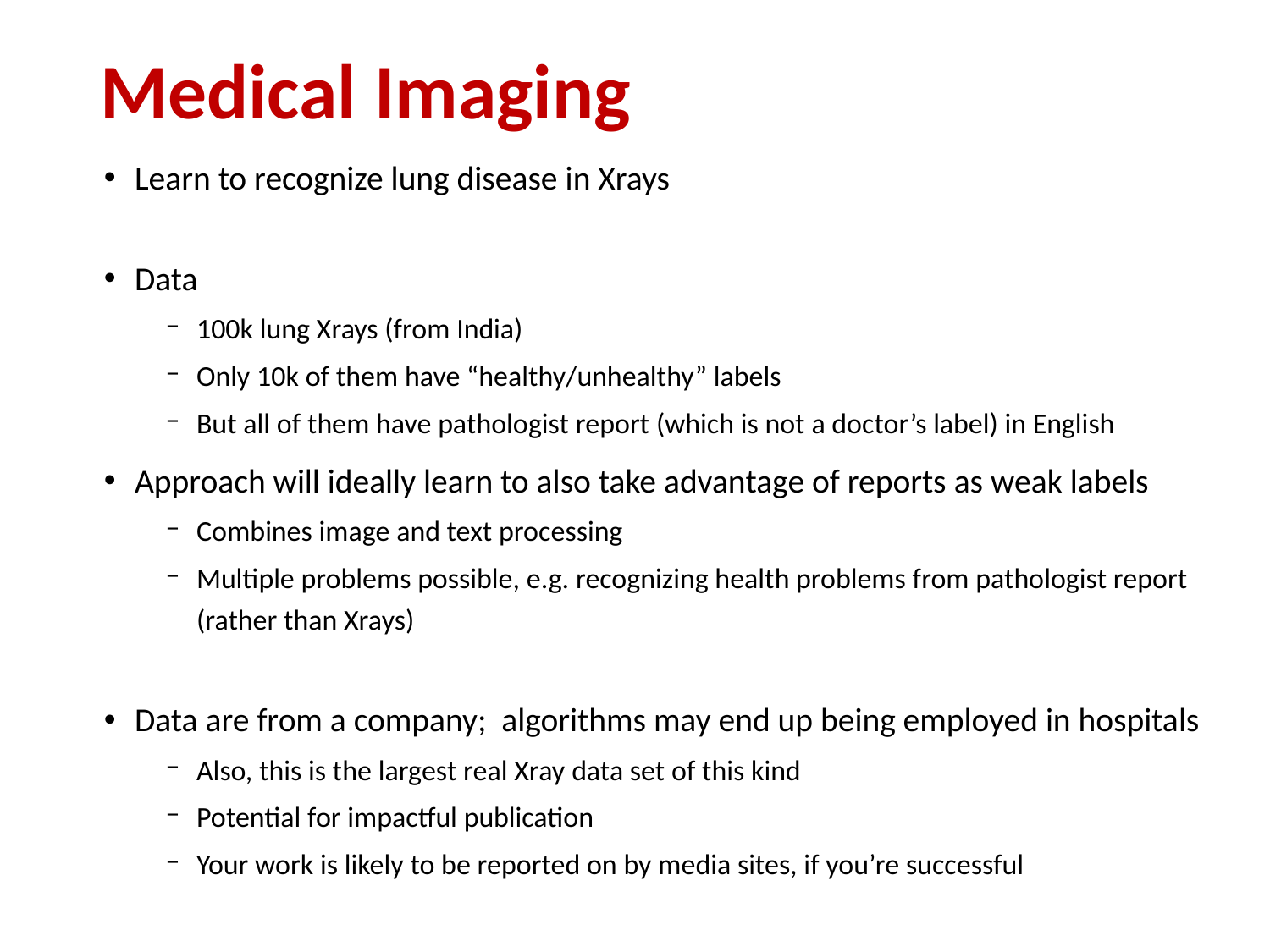

# Medical Imaging
Learn to recognize lung disease in Xrays

Data
100k lung Xrays (from India)
Only 10k of them have “healthy/unhealthy” labels
But all of them have pathologist report (which is not a doctor’s label) in English
Approach will ideally learn to also take advantage of reports as weak labels
Combines image and text processing
Multiple problems possible, e.g. recognizing health problems from pathologist report (rather than Xrays)

Data are from a company;  algorithms may end up being employed in hospitals
Also, this is the largest real Xray data set of this kind
Potential for impactful publication
Your work is likely to be reported on by media sites, if you’re successful